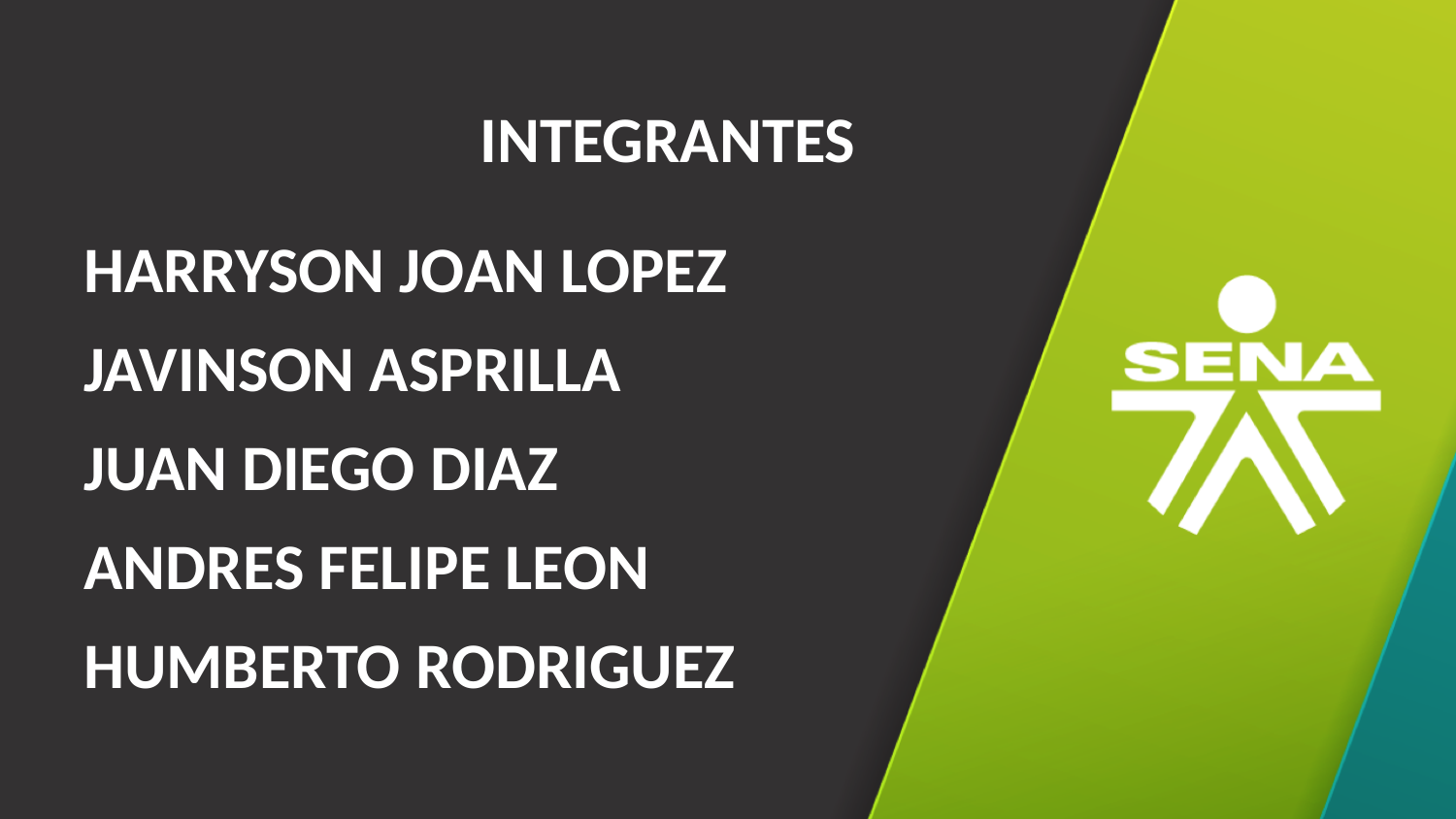

INTEGRANTES
HARRYSON JOAN LOPEZ
JAVINSON ASPRILLA
JUAN DIEGO DIAZ
ANDRES FELIPE LEON
HUMBERTO RODRIGUEZ